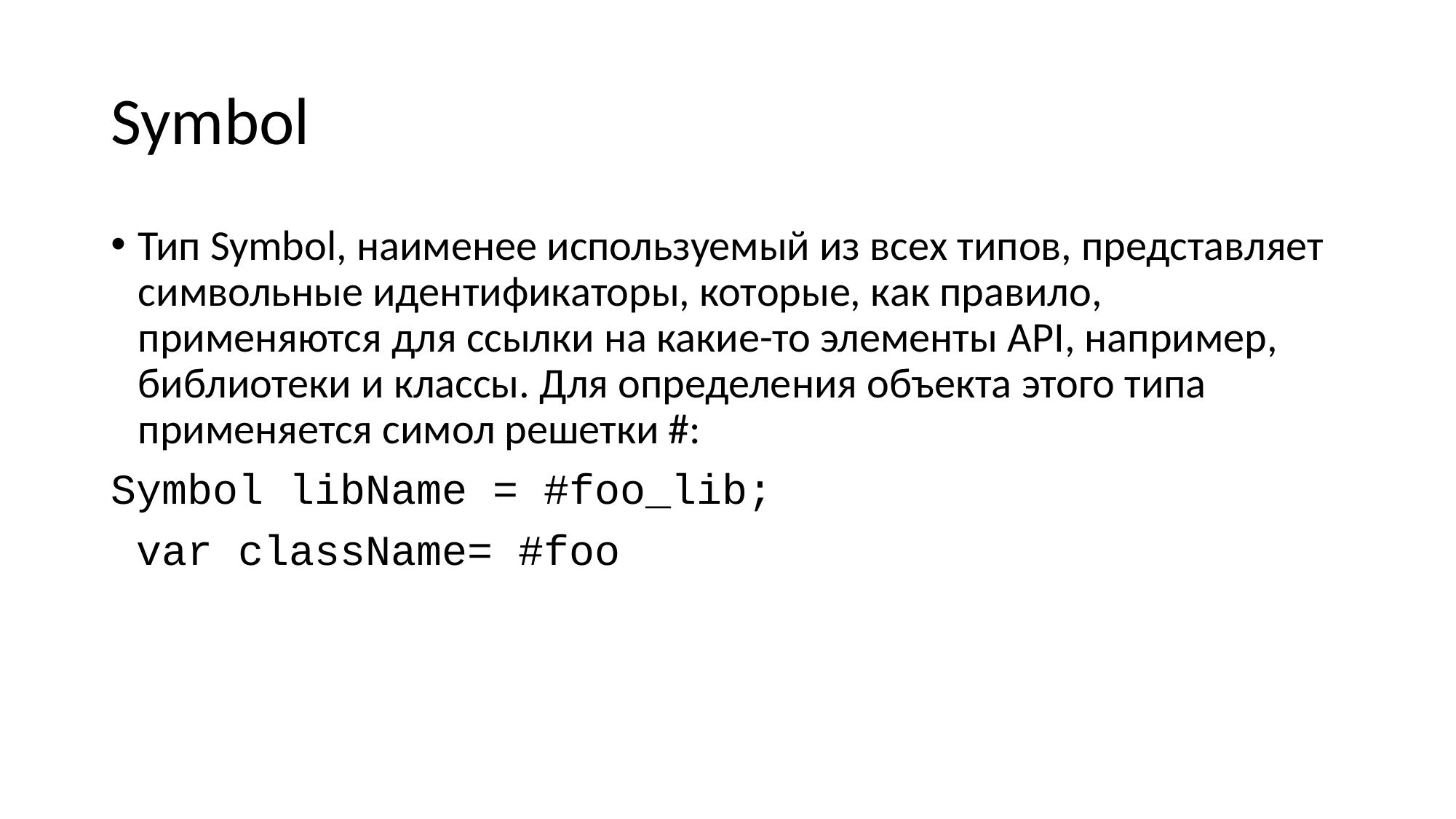

# Symbol
Тип Symbol, наименее используемый из всех типов, представляет символьные идентификаторы, которые, как правило, применяются для ссылки на какие-то элементы API, например, библиотеки и классы. Для определения объекта этого типа применяется симол решетки #:
Symbol libName = #foo_lib;
 var className= #foo